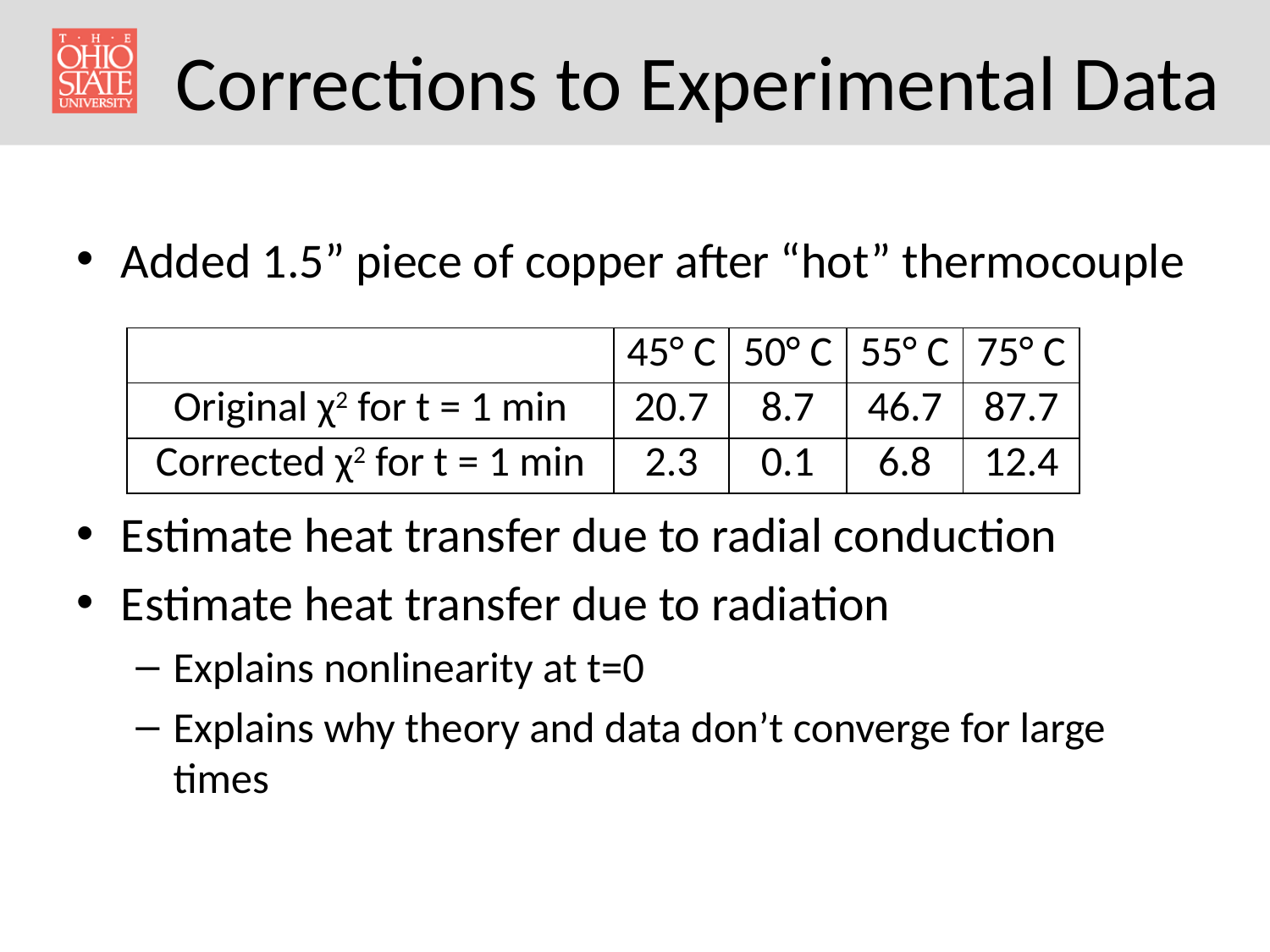

# Corrections to Experimental Data
Added 1.5” piece of copper after “hot” thermocouple

Estimate heat transfer due to radial conduction
Estimate heat transfer due to radiation
Explains nonlinearity at t=0
Explains why theory and data don’t converge for large times
|  | 45° C | 50° C | 55° C | 75° C |
| --- | --- | --- | --- | --- |
| Original χ2 for t = 1 min | 20.7 | 8.7 | 46.7 | 87.7 |
| Corrected χ2 for t = 1 min | 2.3 | 0.1 | 6.8 | 12.4 |